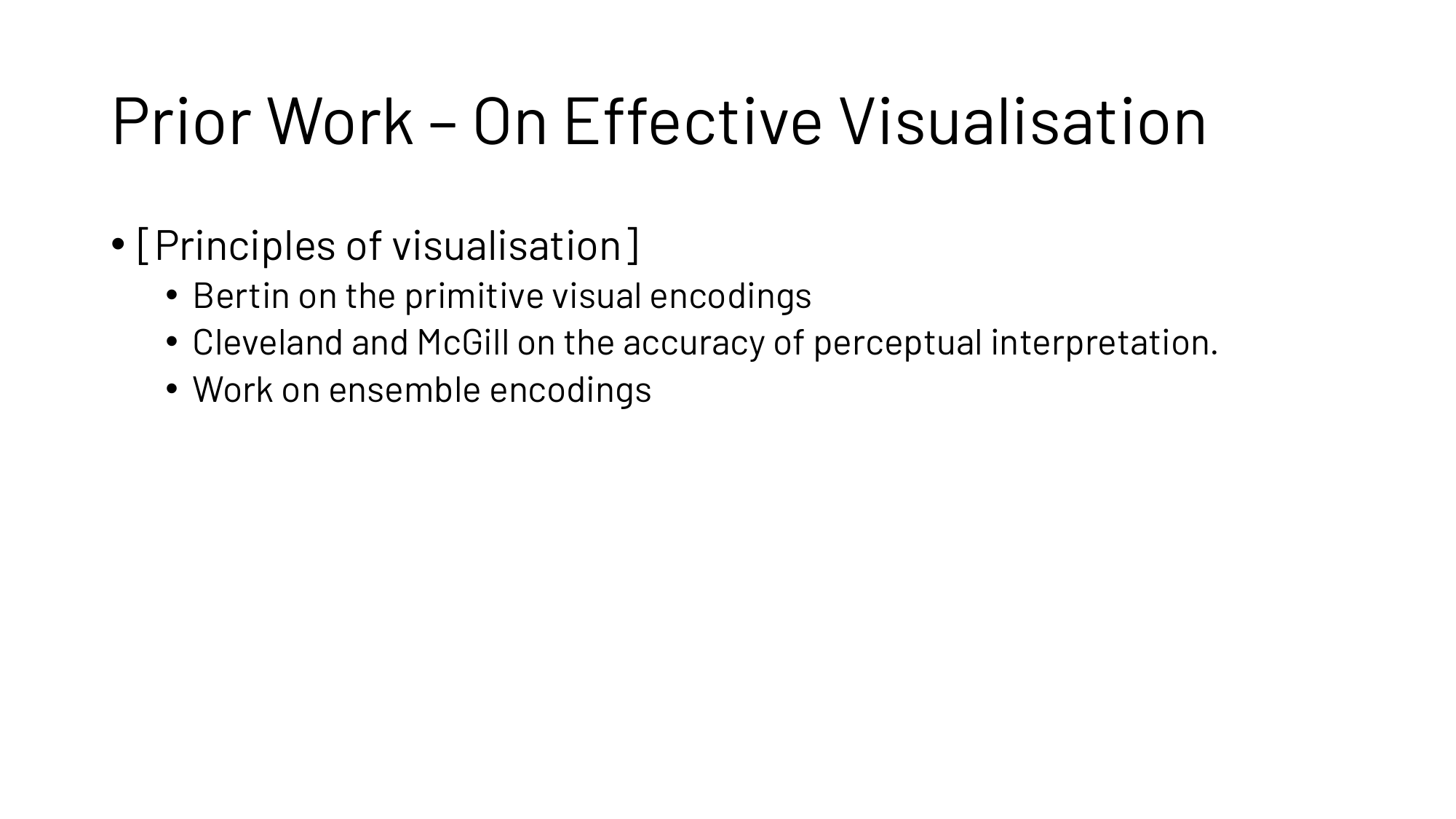

# Prior Work – On Effective Visualisation
[Principles of visualisation]
Bertin on the primitive visual encodings
Cleveland and McGill on the accuracy of perceptual interpretation.
Work on ensemble encodings